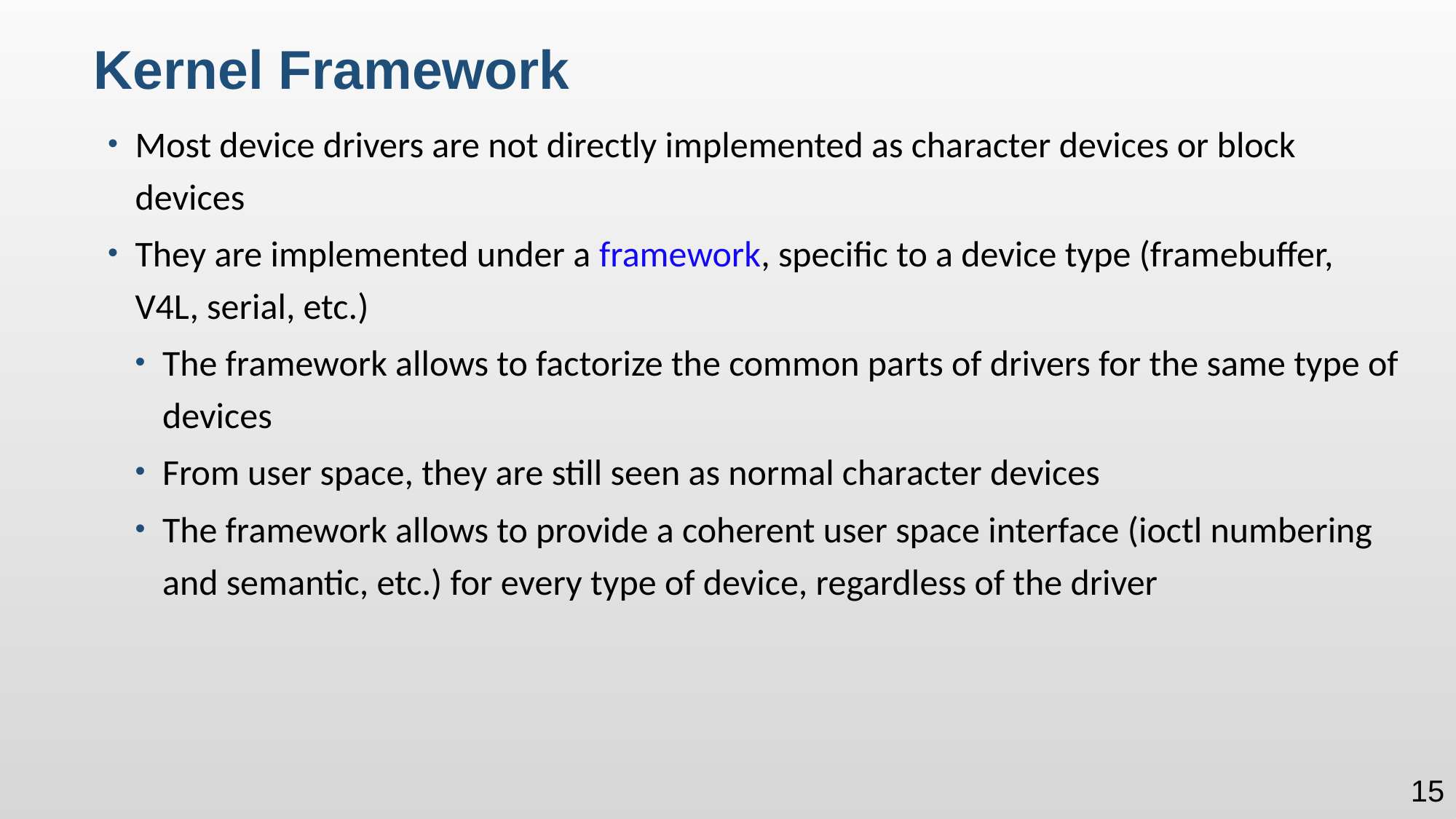

Kernel Framework
Most device drivers are not directly implemented as character devices or block devices
They are implemented under a framework, specific to a device type (framebuffer, V4L, serial, etc.)
The framework allows to factorize the common parts of drivers for the same type of devices
From user space, they are still seen as normal character devices
The framework allows to provide a coherent user space interface (ioctl numbering and semantic, etc.) for every type of device, regardless of the driver
15